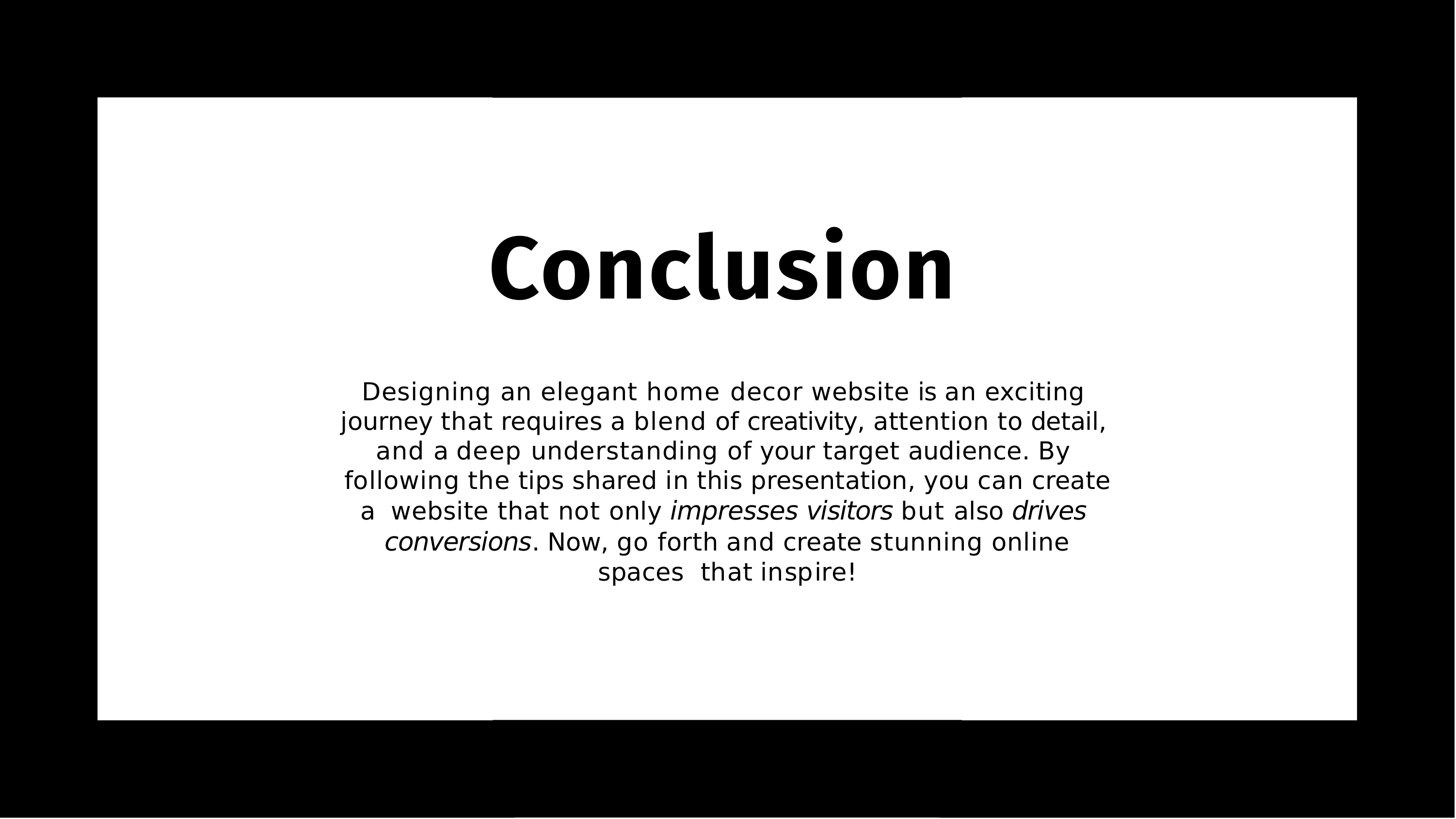

# Conclusion
Designing an elegant home decor website is an exciting  journey that requires a blend of creativity, attention to detail,  and a deep understanding of your target audience. By  following the tips shared in this presentation, you can create a  website that not only impresses visitors but also drives  conversions. Now, go forth and create stunning online spaces  that inspire!